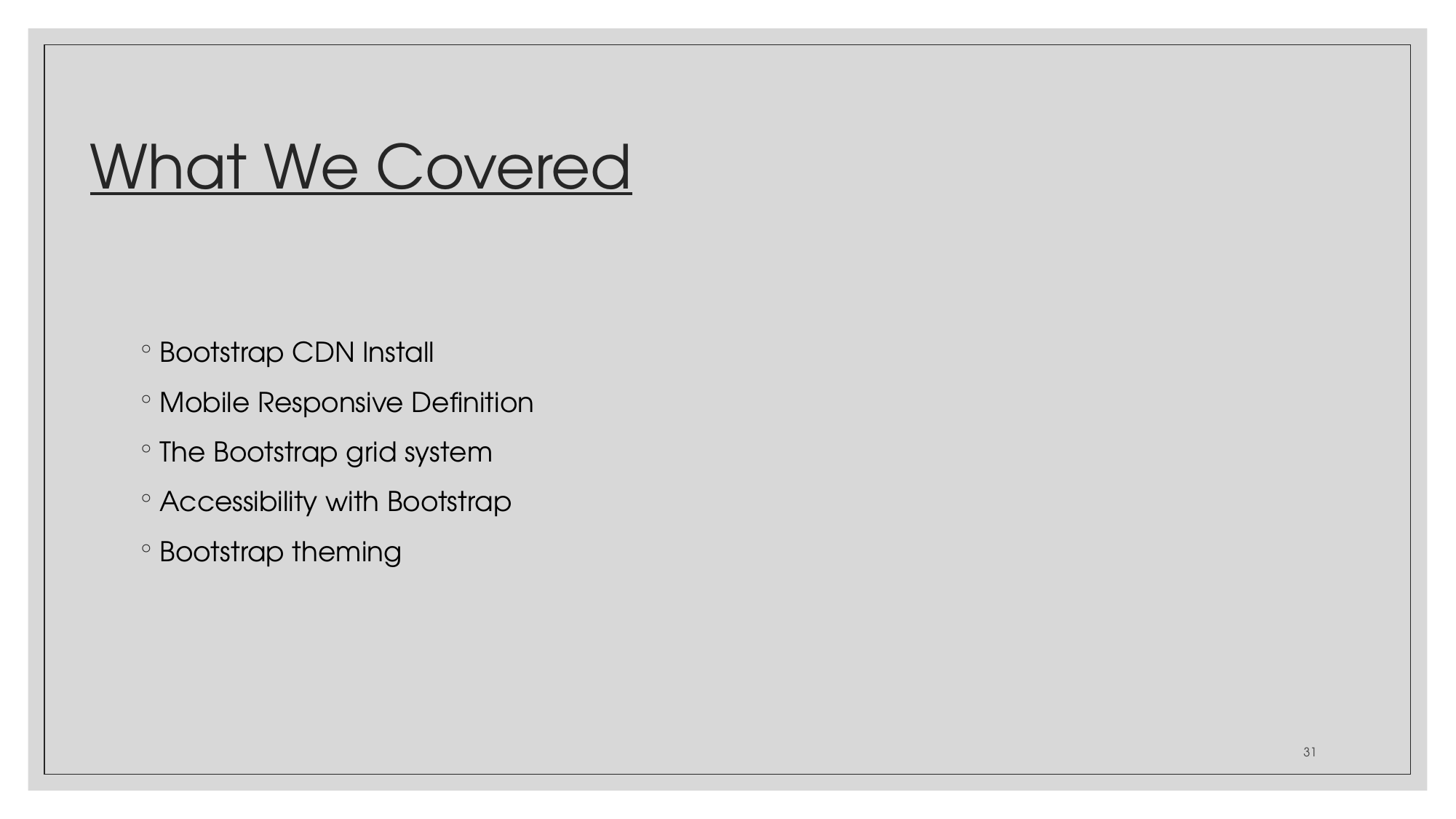

# What We Covered
Bootstrap CDN Install
Mobile Responsive Definition
The Bootstrap grid system
Accessibility with Bootstrap
Bootstrap theming
31